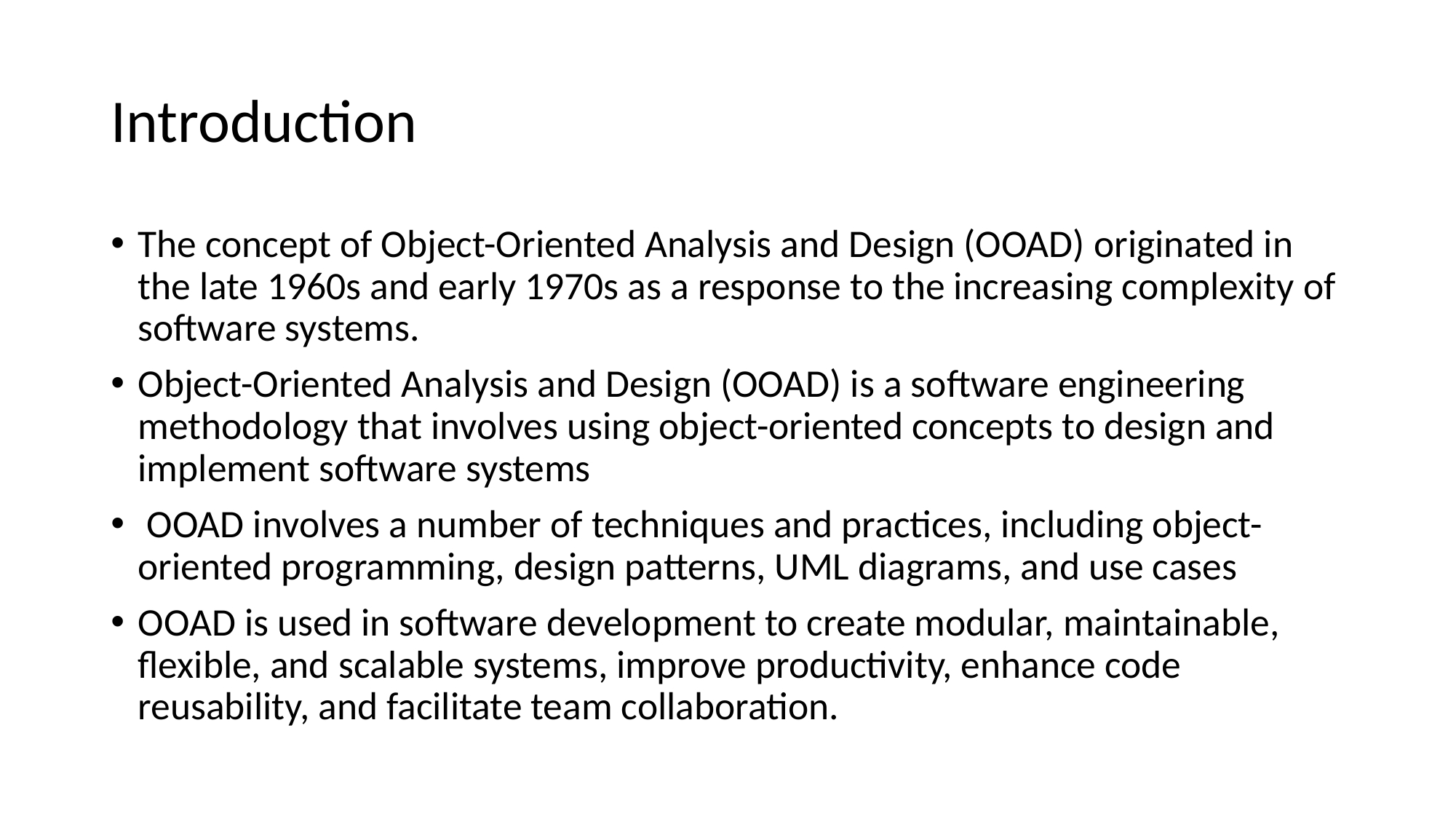

# Introduction
The concept of Object-Oriented Analysis and Design (OOAD) originated in the late 1960s and early 1970s as a response to the increasing complexity of software systems.
Object-Oriented Analysis and Design (OOAD) is a software engineering methodology that involves using object-oriented concepts to design and implement software systems
 OOAD involves a number of techniques and practices, including object-oriented programming, design patterns, UML diagrams, and use cases
OOAD is used in software development to create modular, maintainable, flexible, and scalable systems, improve productivity, enhance code reusability, and facilitate team collaboration.